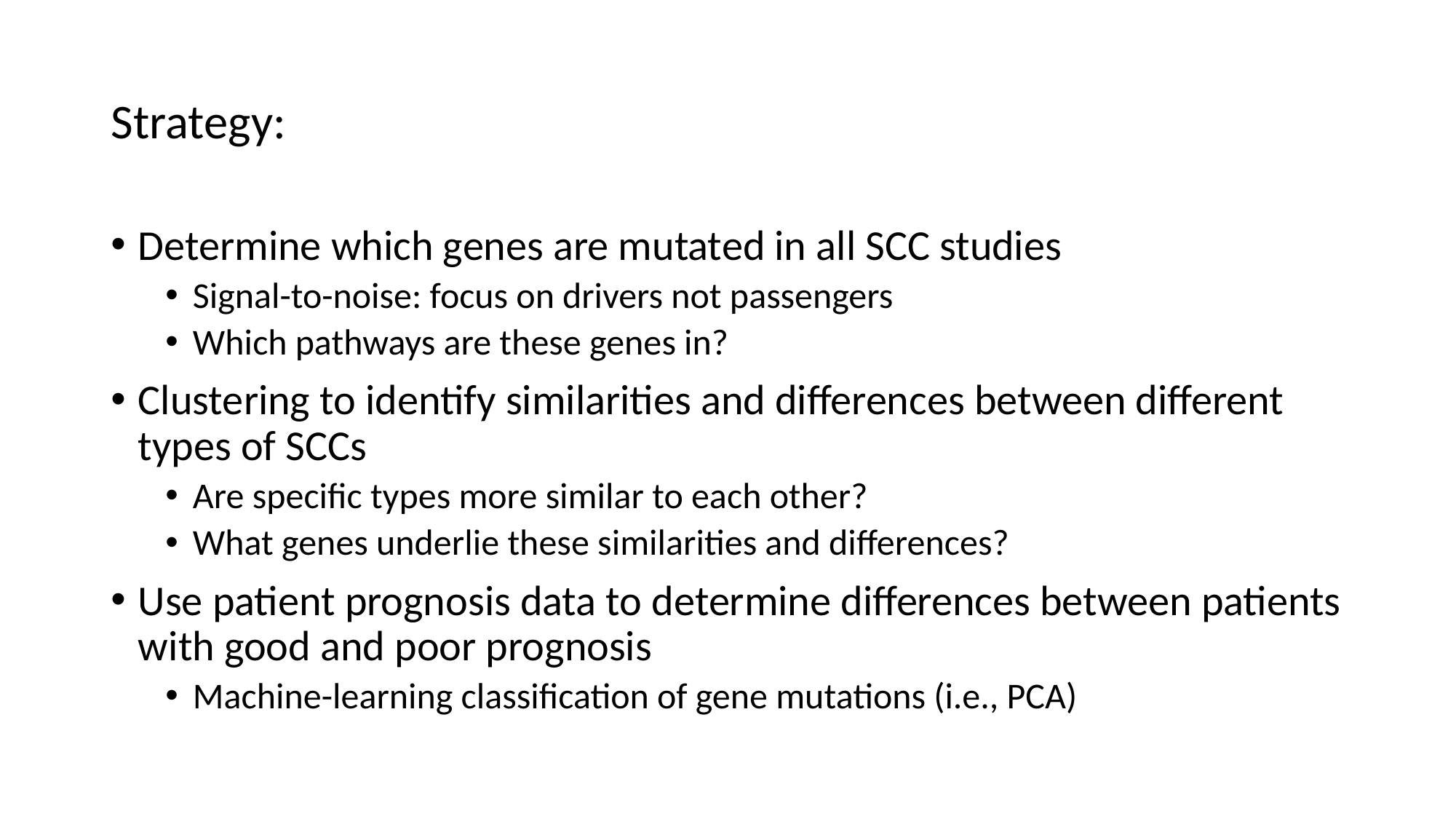

# Strategy:
Determine which genes are mutated in all SCC studies
Signal-to-noise: focus on drivers not passengers
Which pathways are these genes in?
Clustering to identify similarities and differences between different types of SCCs
Are specific types more similar to each other?
What genes underlie these similarities and differences?
Use patient prognosis data to determine differences between patients with good and poor prognosis
Machine-learning classification of gene mutations (i.e., PCA)